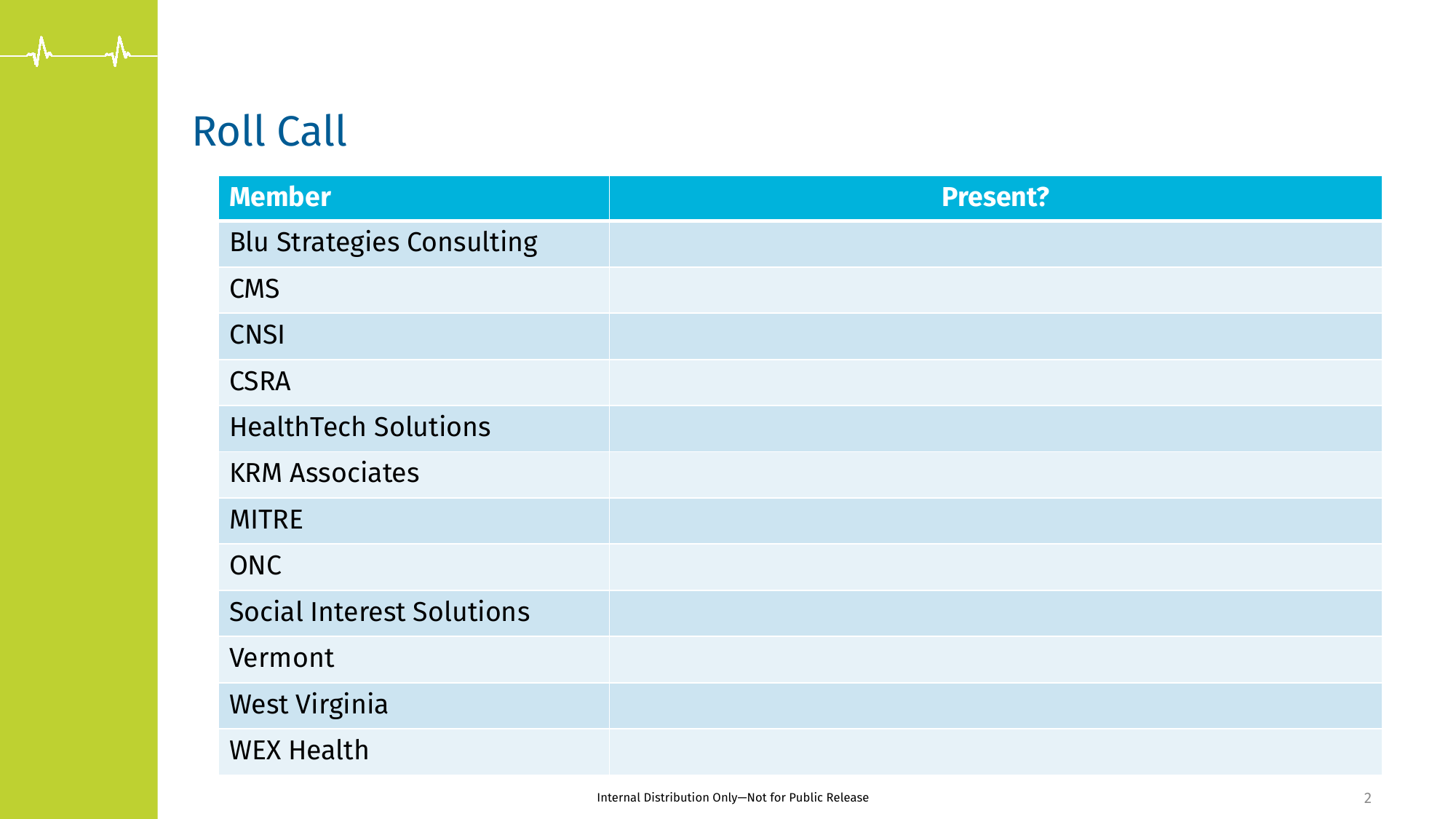

# Roll Call
| Member | Present? |
| --- | --- |
| Blu Strategies Consulting |  |
| CMS |  |
| CNSI |  |
| CSRA |  |
| HealthTech Solutions |  |
| KRM Associates |  |
| MITRE |  |
| ONC |  |
| Social Interest Solutions |  |
| Vermont |  |
| West Virginia |  |
| WEX Health |  |

2